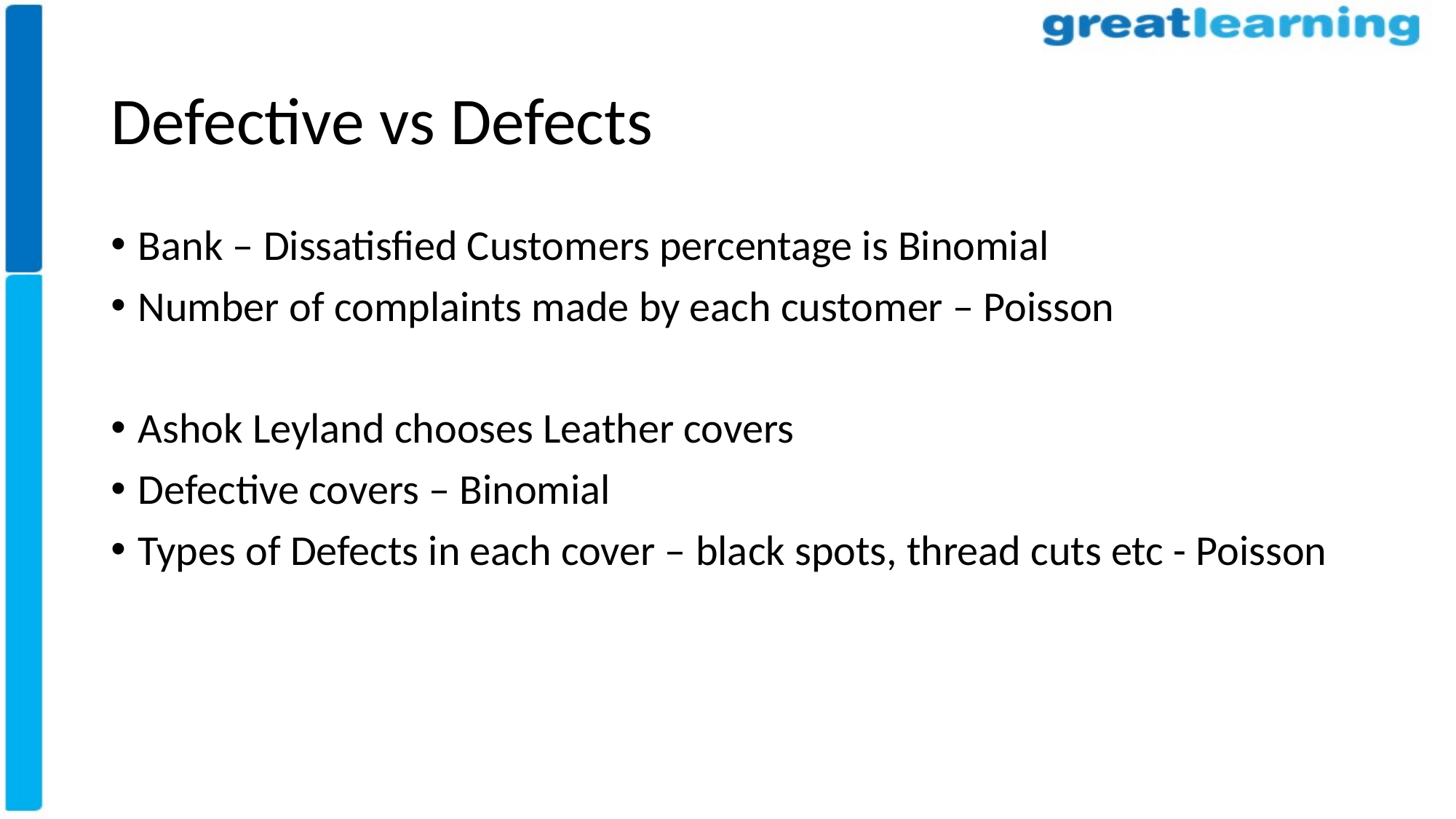

# Defective vs Defects
Bank – Dissatisfied Customers percentage is Binomial
Number of complaints made by each customer – Poisson

Ashok Leyland chooses Leather covers
Defective covers – Binomial
Types of Defects in each cover – black spots, thread cuts etc - Poisson